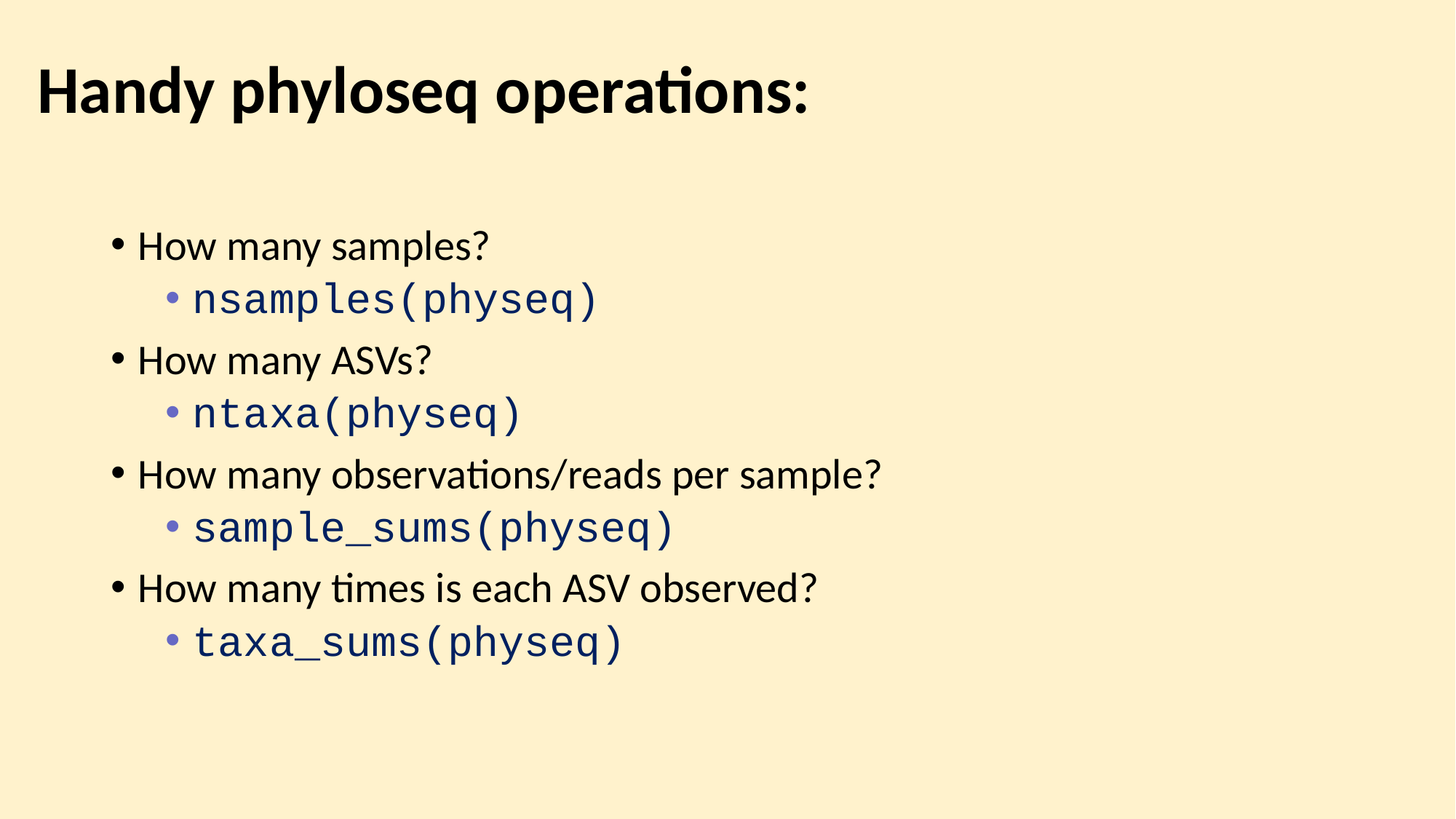

# Handy phyloseq operations:
How many samples?
nsamples(physeq)
How many ASVs?
ntaxa(physeq)
How many observations/reads per sample?
sample_sums(physeq)
How many times is each ASV observed?
taxa_sums(physeq)